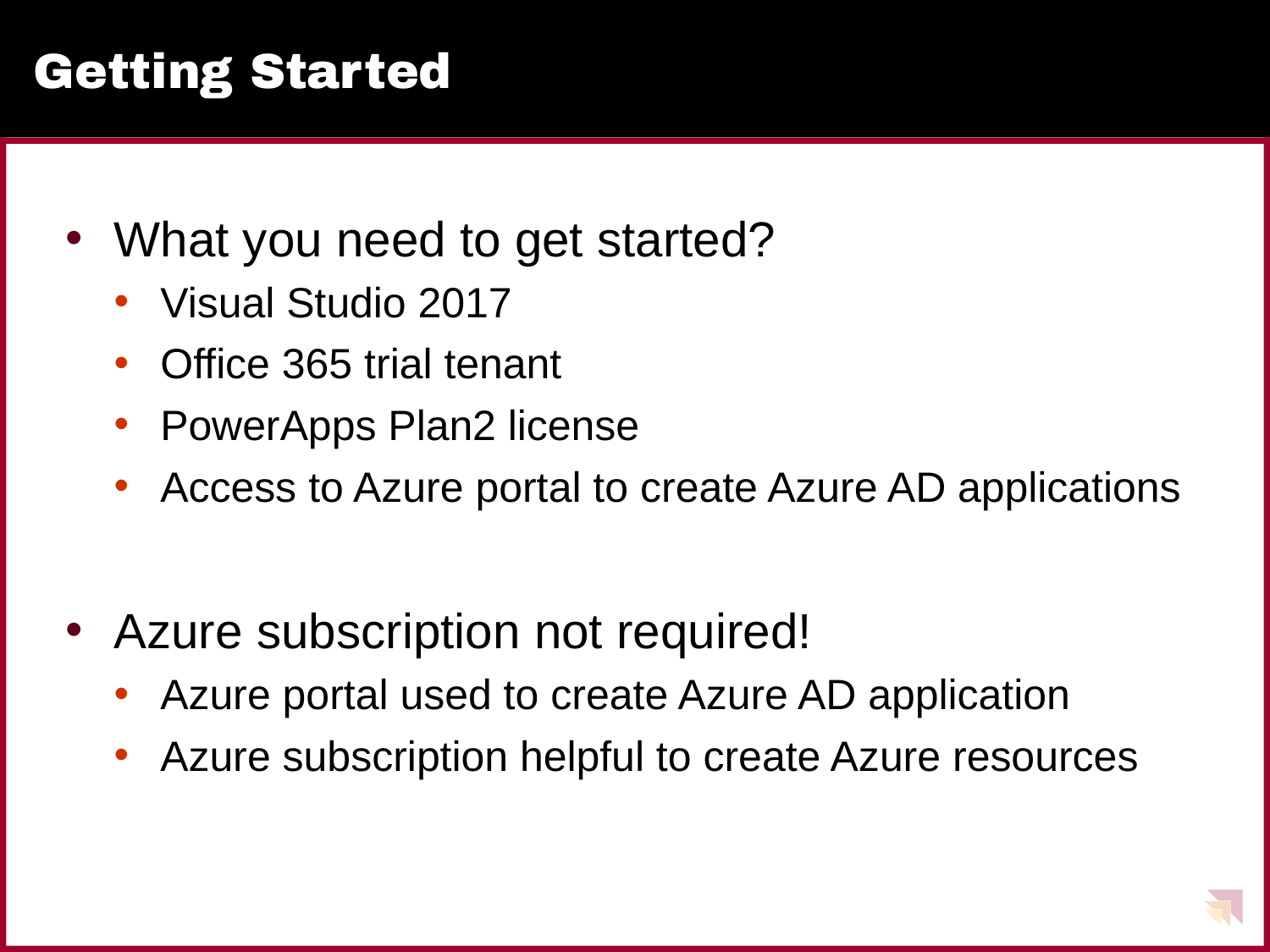

# Getting Started
What you need to get started?
Visual Studio 2017
Office 365 trial tenant
PowerApps Plan2 license
Access to Azure portal to create Azure AD applications

Azure subscription not required!
Azure portal used to create Azure AD application
Azure subscription helpful to create Azure resources